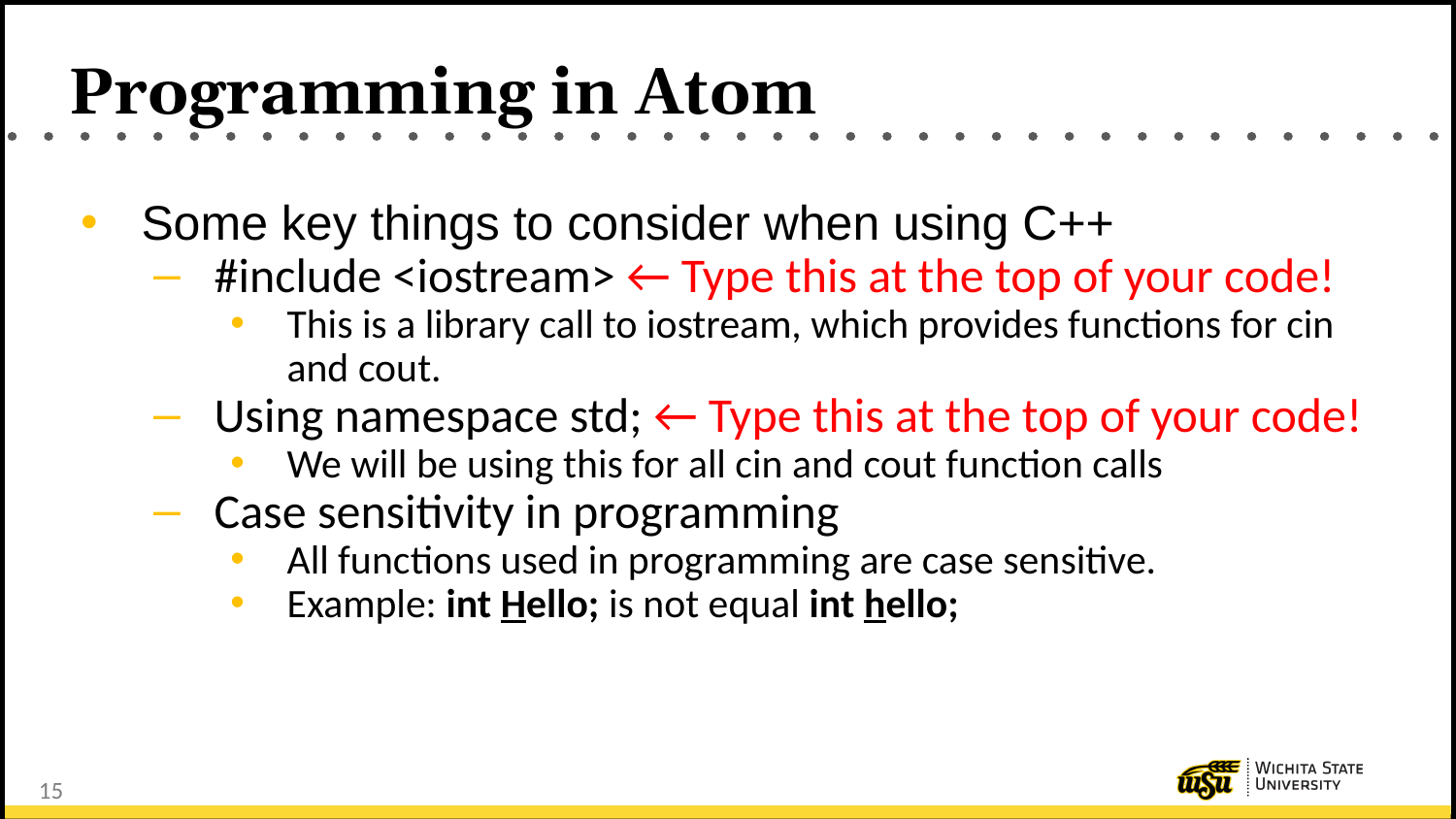

# Programming in Atom
Some key things to consider when using C++
#include <iostream> ← Type this at the top of your code!
This is a library call to iostream, which provides functions for cin and cout.
Using namespace std; ← Type this at the top of your code!
We will be using this for all cin and cout function calls
Case sensitivity in programming
All functions used in programming are case sensitive.
Example: int Hello; is not equal int hello;